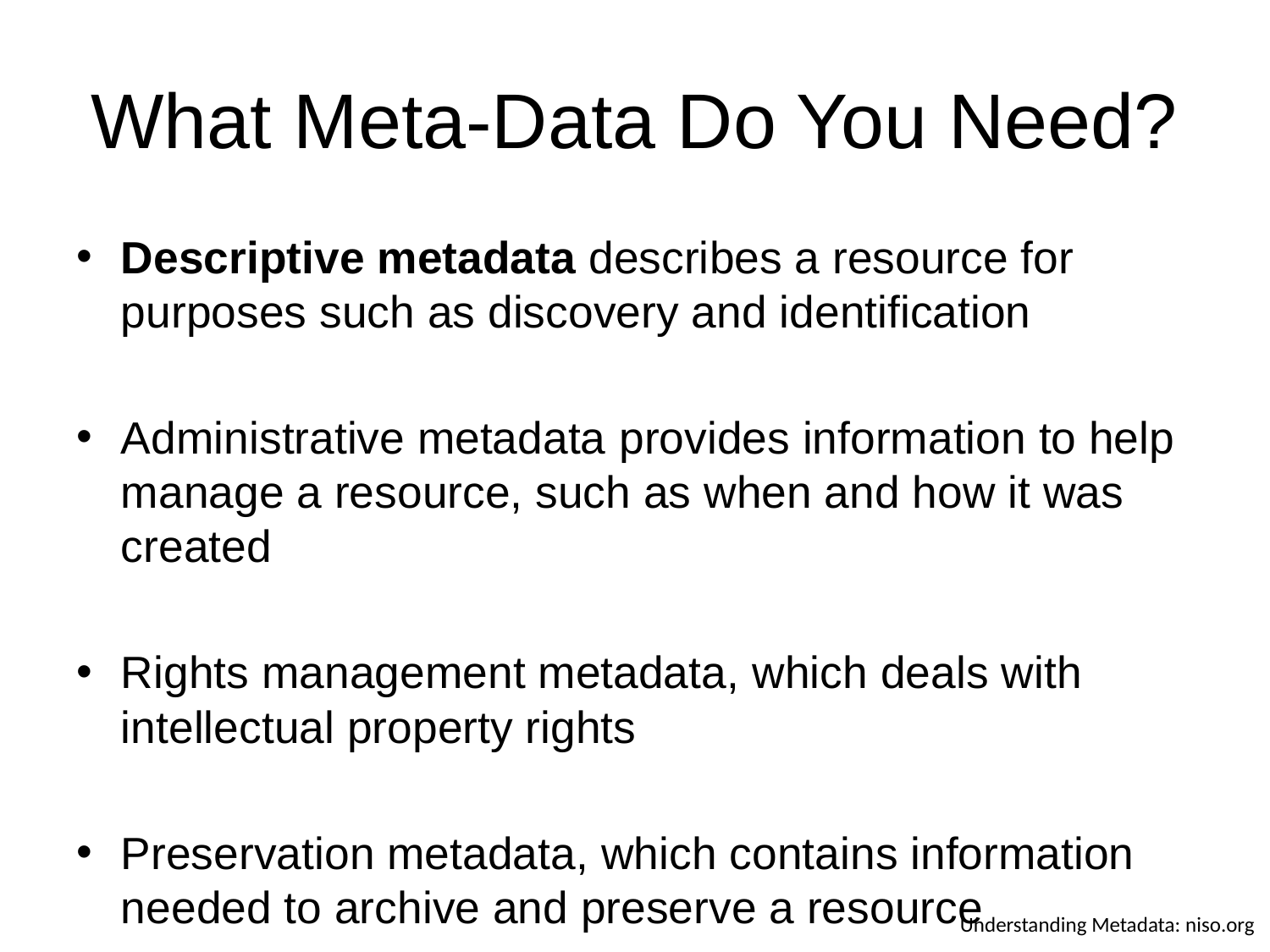

# What Meta-Data Do You Need?
Descriptive metadata describes a resource for purposes such as discovery and identification

Administrative metadata provides information to help manage a resource, such as when and how it was created

Rights management metadata, which deals with intellectual property rights

Preservation metadata, which contains information needed to archive and preserve a resource
Understanding Metadata: niso.org